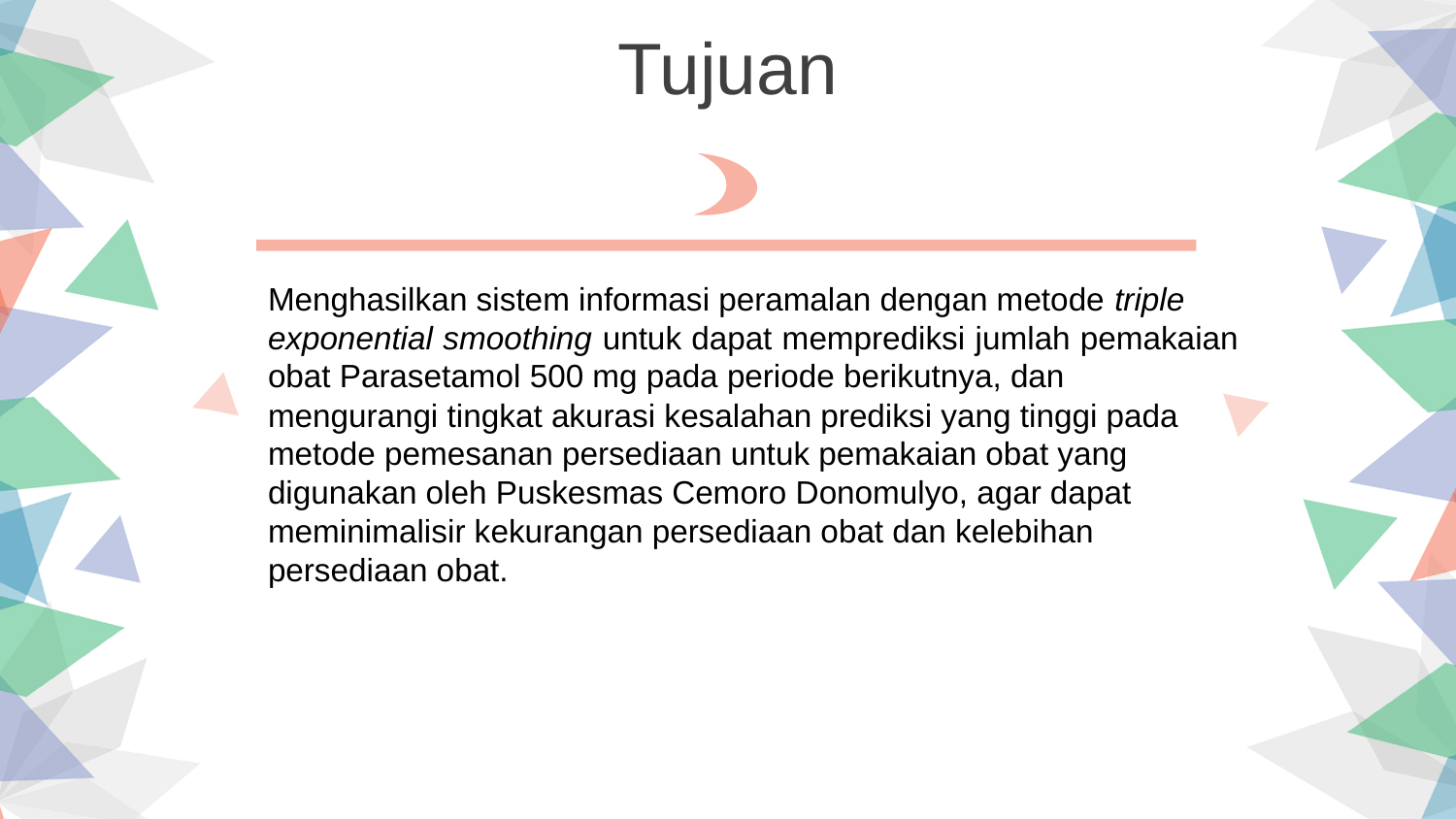

Tujuan

Menghasilkan sistem informasi peramalan dengan metode triple
exponential smoothing untuk dapat memprediksi jumlah pemakaian obat Parasetamol 500 mg pada periode berikutnya, dan
mengurangi tingkat akurasi kesalahan prediksi yang tinggi pada
metode pemesanan persediaan untuk pemakaian obat yang
digunakan oleh Puskesmas Cemoro Donomulyo, agar dapat
meminimalisir kekurangan persediaan obat dan kelebihan
persediaan obat.